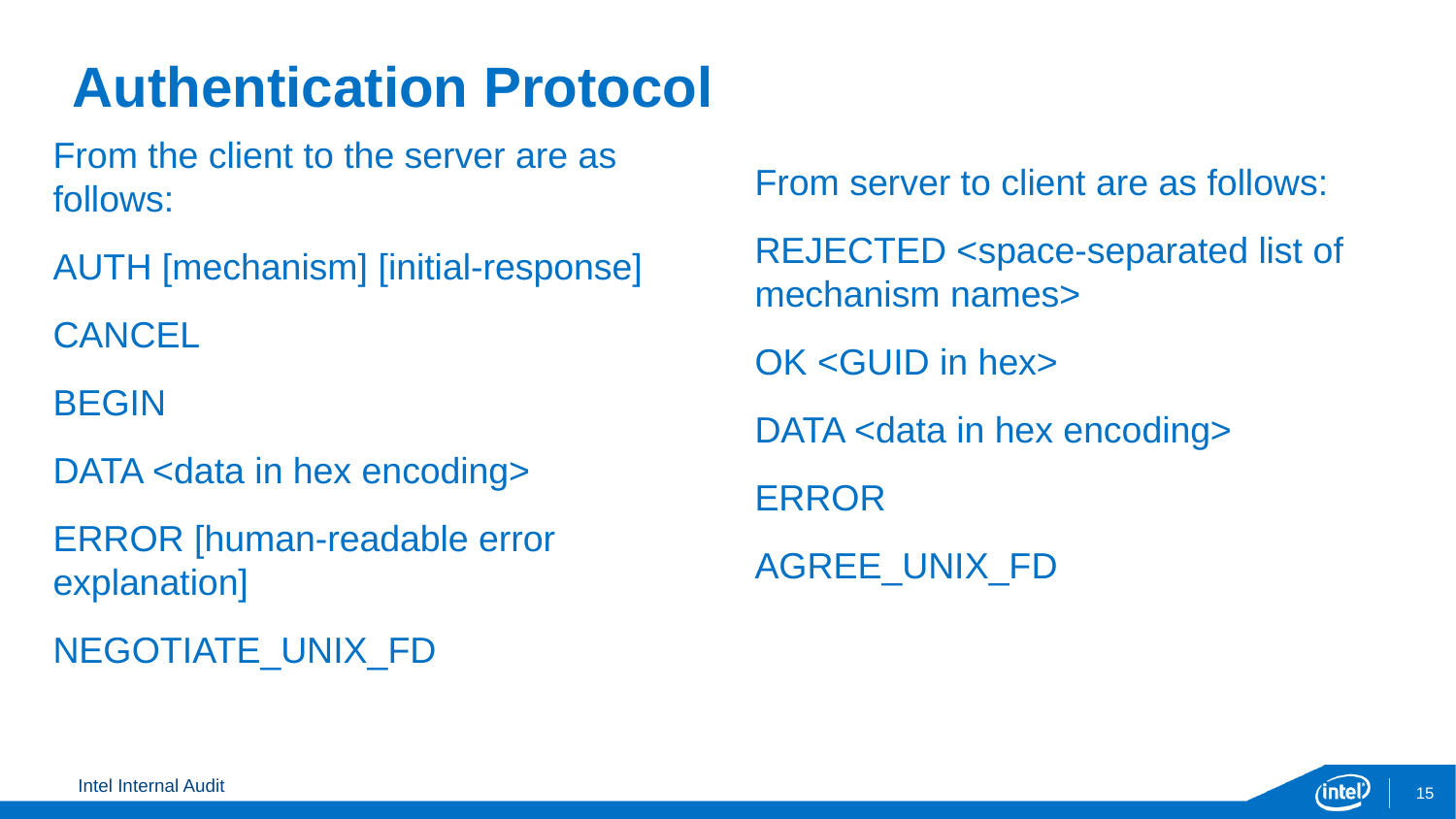

# Authentication Protocol
From the client to the server are as follows:
AUTH [mechanism] [initial-response]
CANCEL
BEGIN
DATA <data in hex encoding>
ERROR [human-readable error explanation]
NEGOTIATE_UNIX_FD
From server to client are as follows:
REJECTED <space-separated list of mechanism names>
OK <GUID in hex>
DATA <data in hex encoding>
ERROR
AGREE_UNIX_FD
15